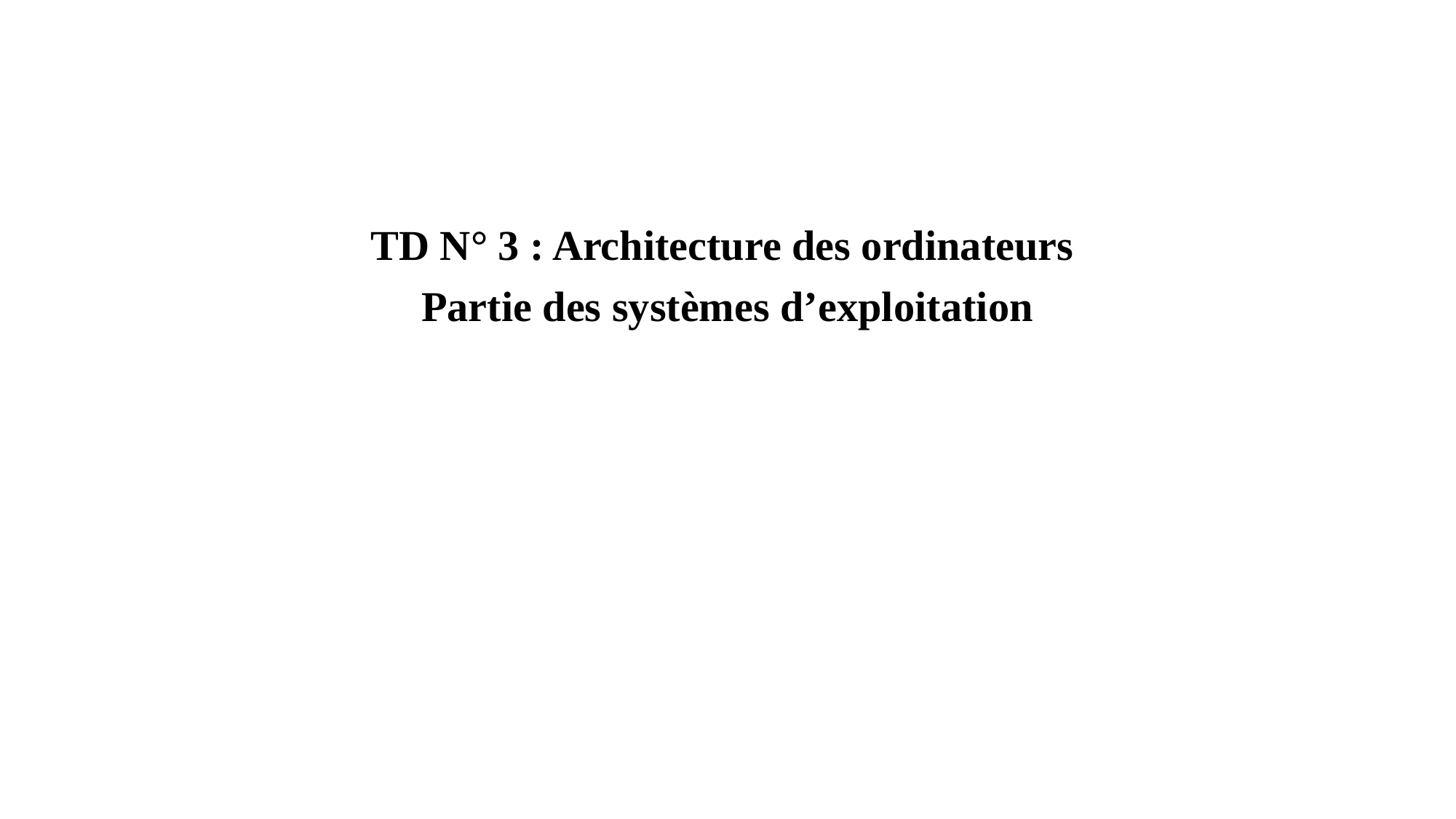

#
TD N° 3 : Architecture des ordinateurs
Partie des systèmes d’exploitation